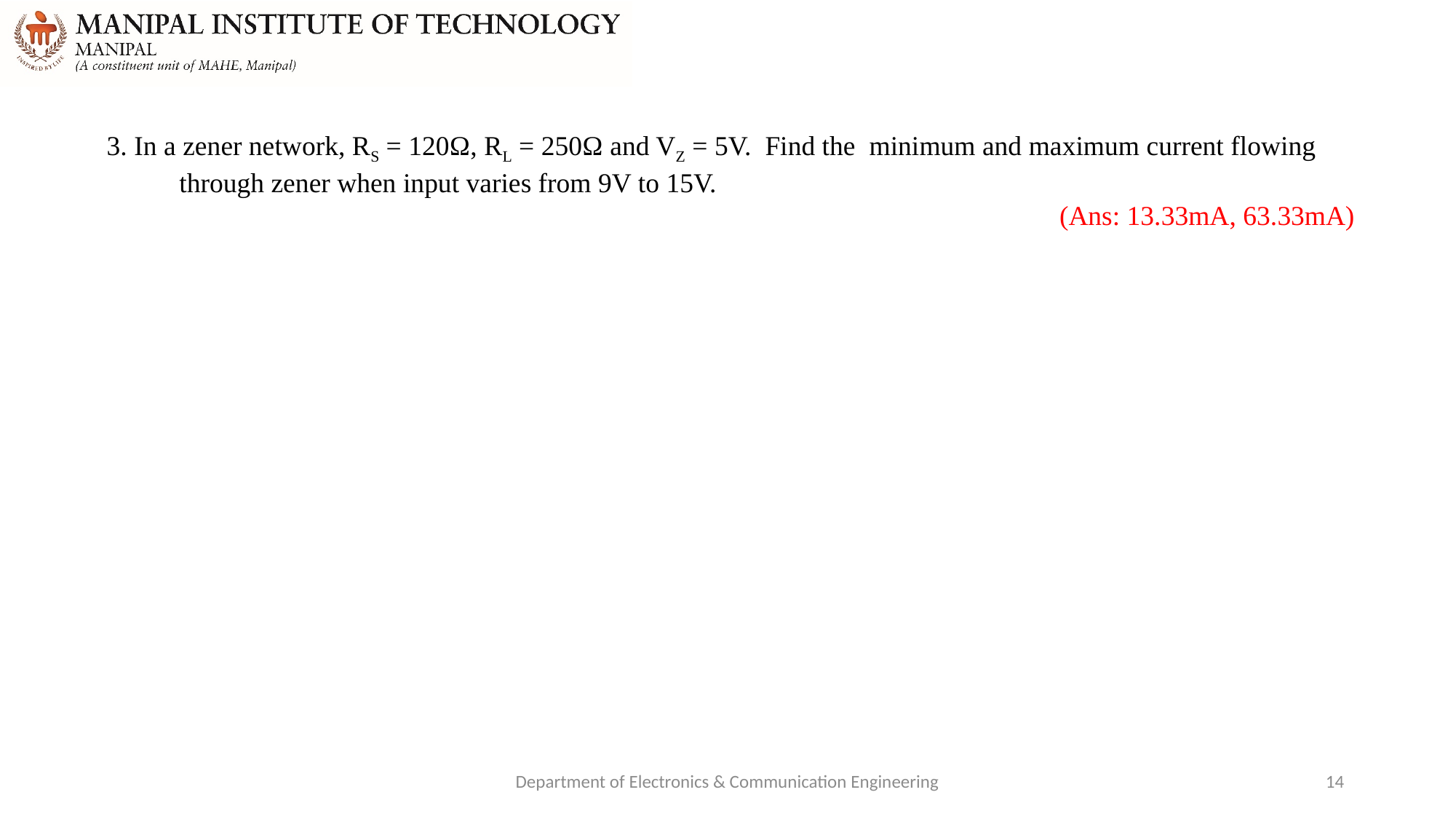

3. In a zener network, RS = 120Ω, RL = 250Ω and VZ = 5V.  Find the  minimum and maximum current flowing through zener when input varies from 9V to 15V.
									 (Ans: 13.33mA, 63.33mA)
Department of Electronics & Communication Engineering
14